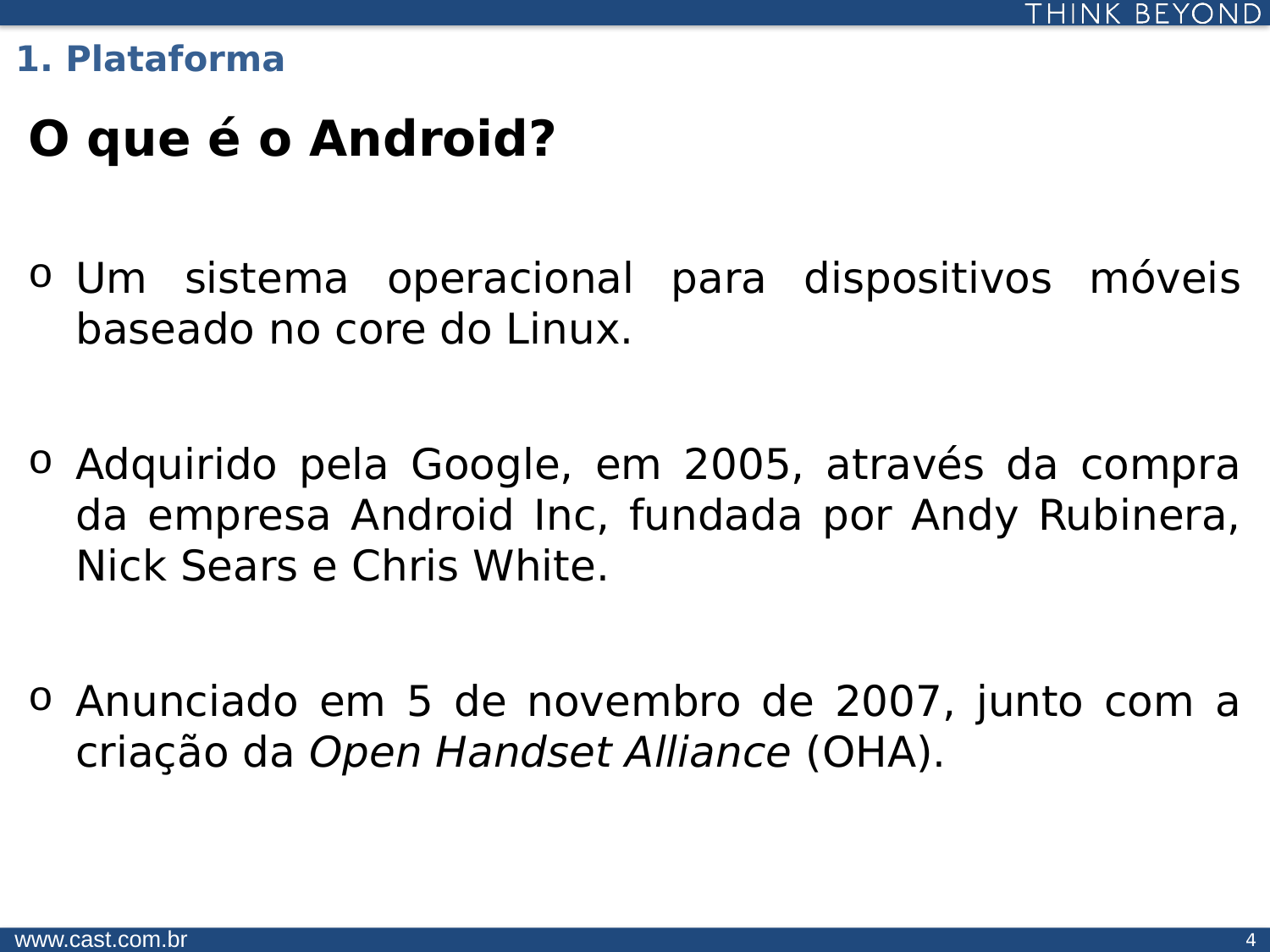

1. Plataforma
O que é o Android?
Um sistema operacional para dispositivos móveis baseado no core do Linux.
Adquirido pela Google, em 2005, através da compra da empresa Android Inc, fundada por Andy Rubinera, Nick Sears e Chris White.
Anunciado em 5 de novembro de 2007, junto com a criação da Open Handset Alliance (OHA).
4